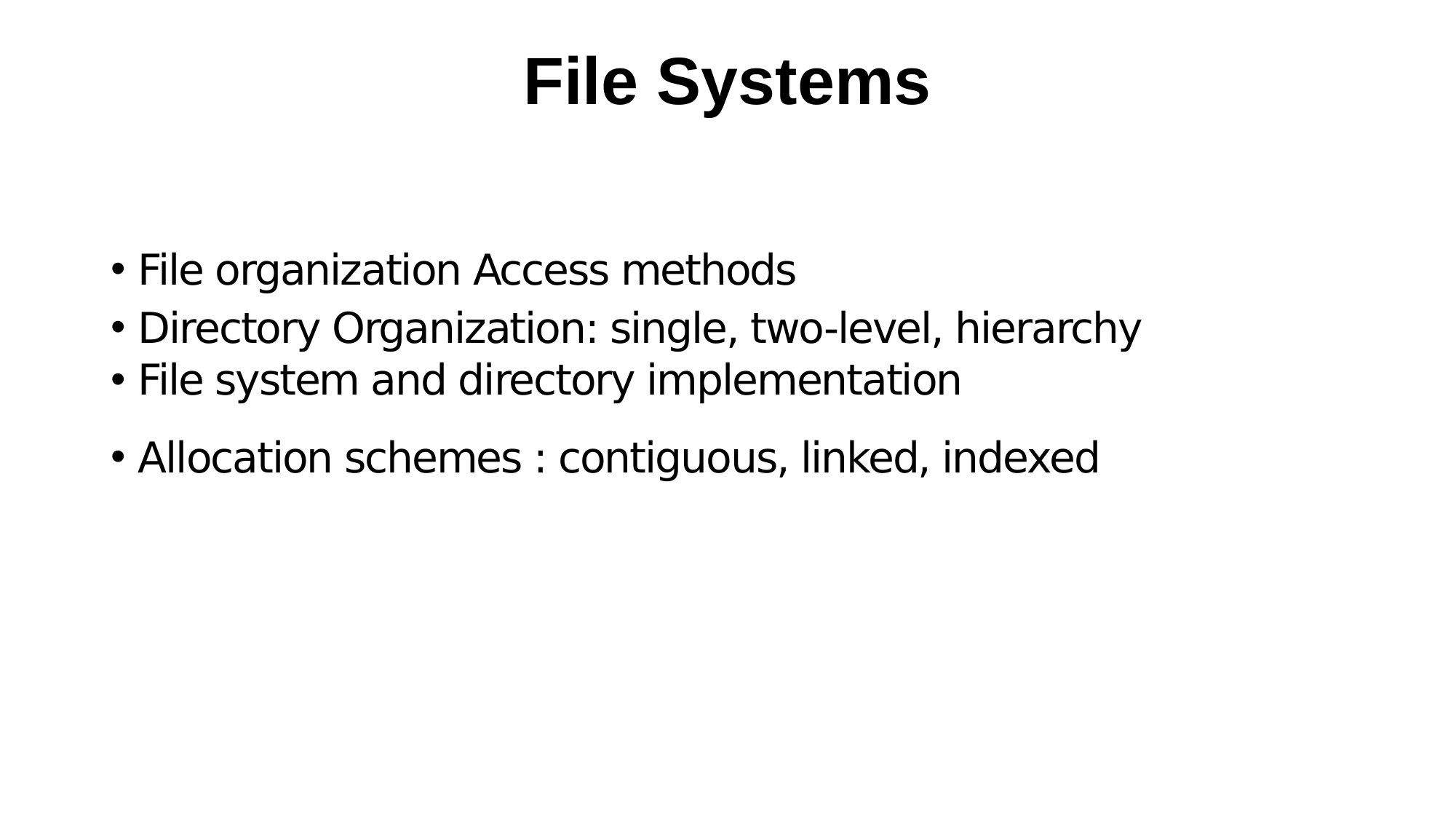

# File Systems
File organization Access methods
Directory Organization: single, two-level, hierarchy
File system and directory implementation
Allocation schemes : contiguous, linked, indexed